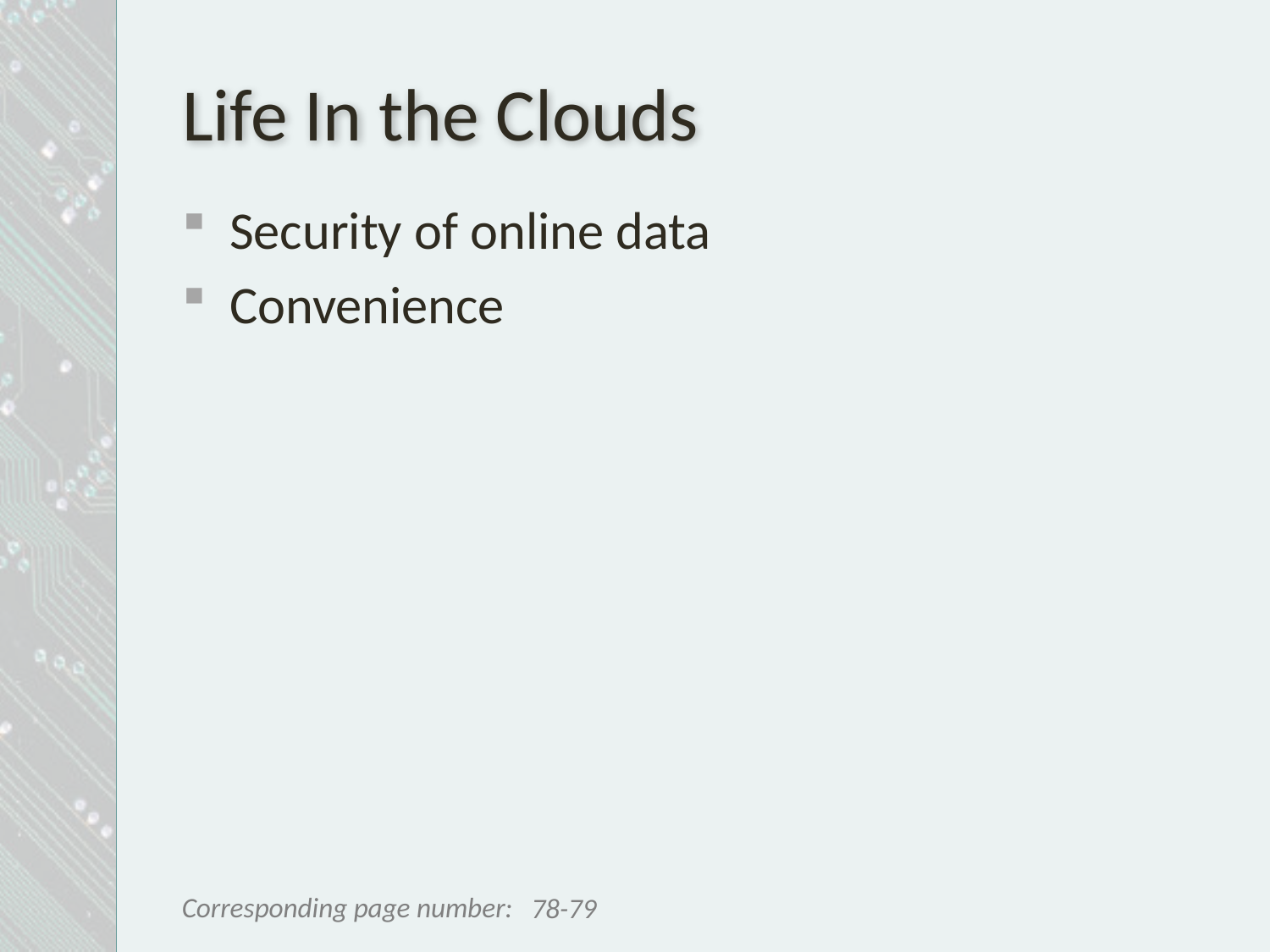

# Life In the Clouds
Security of online data
Convenience

78-79